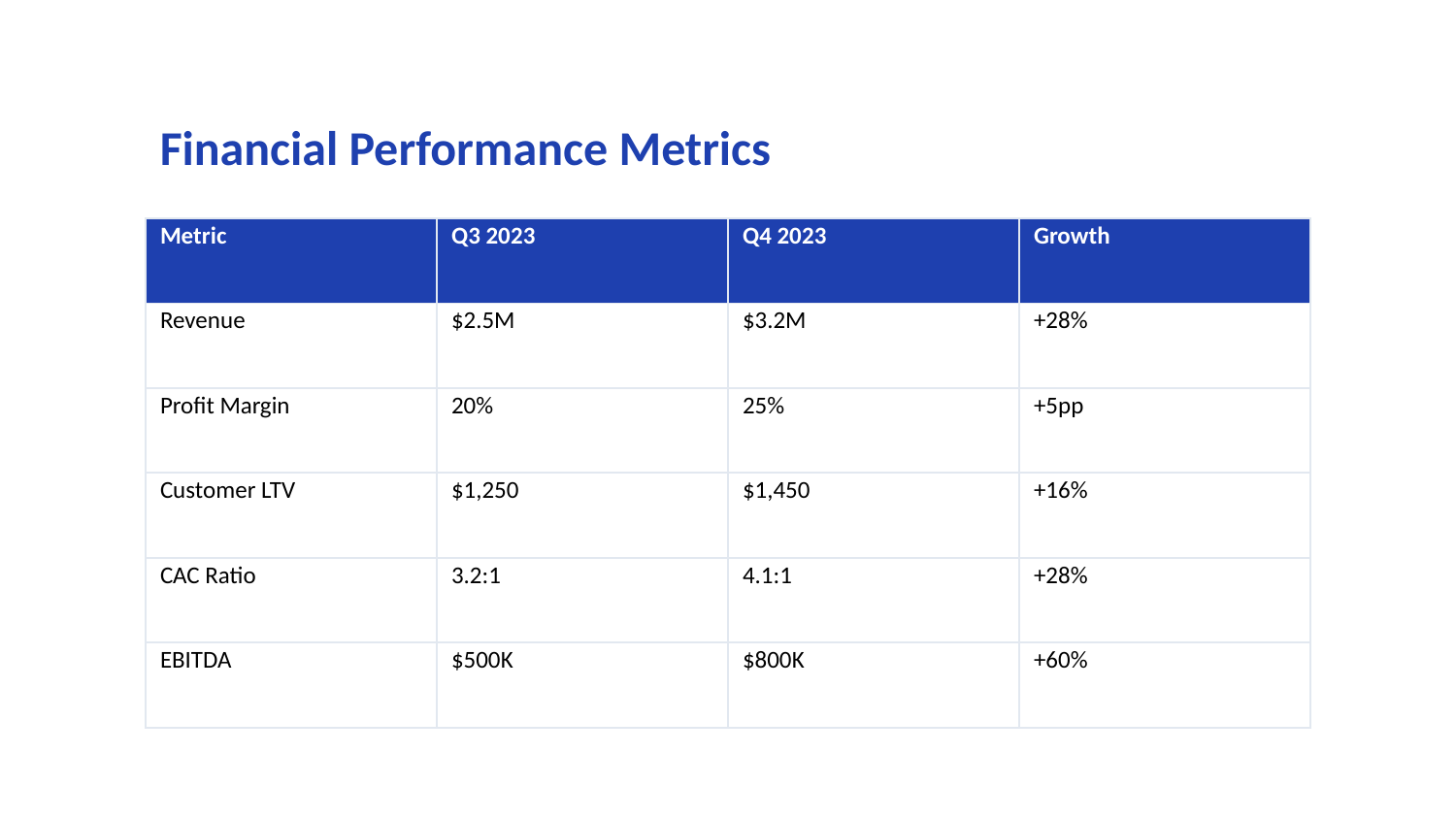

Financial Performance Metrics
| Metric | Q3 2023 | Q4 2023 | Growth |
| --- | --- | --- | --- |
| Revenue | $2.5M | $3.2M | +28% |
| Profit Margin | 20% | 25% | +5pp |
| Customer LTV | $1,250 | $1,450 | +16% |
| CAC Ratio | 3.2:1 | 4.1:1 | +28% |
| EBITDA | $500K | $800K | +60% |